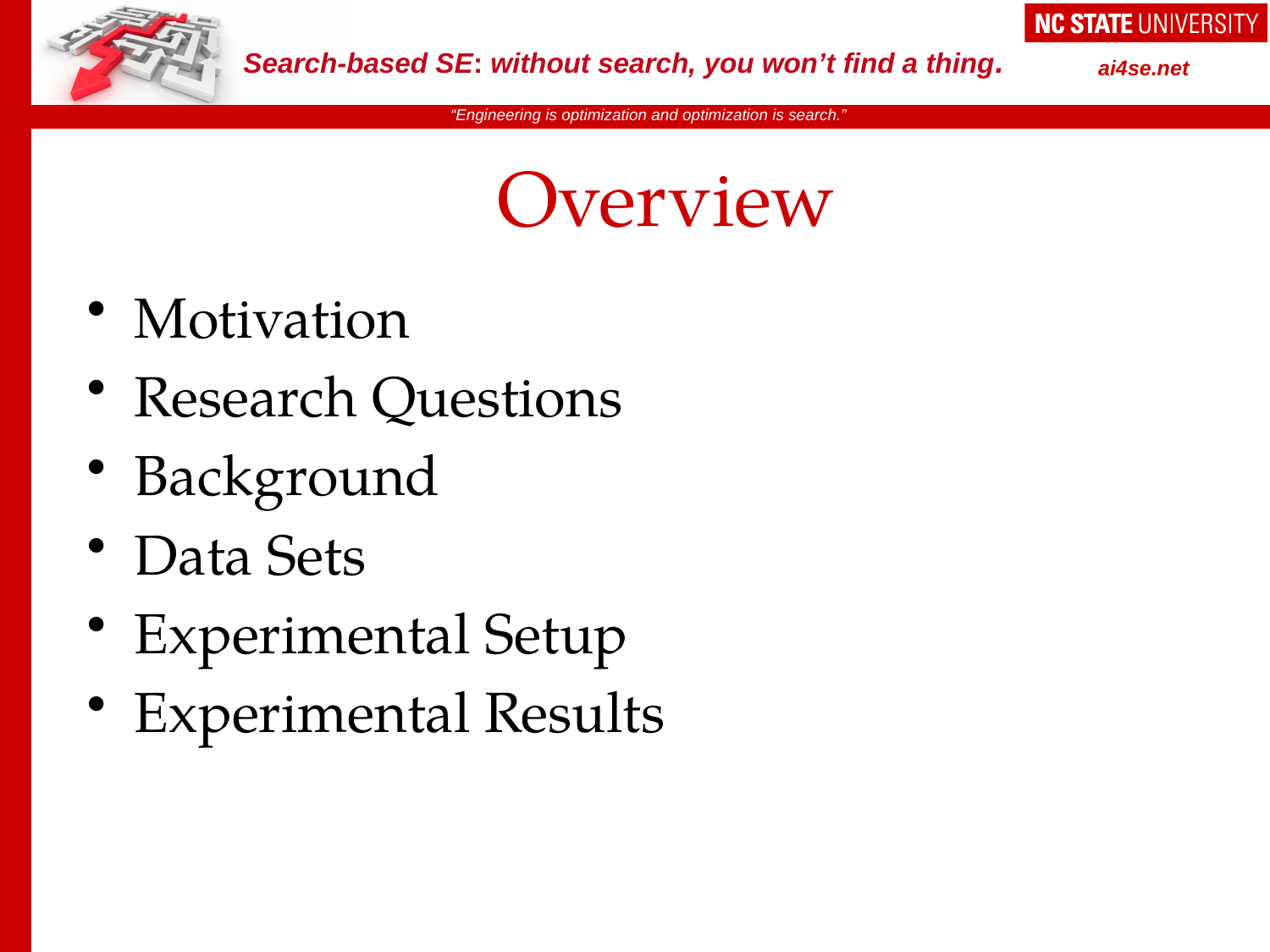

# Overview
Motivation
Research Questions
Background
Data Sets
Experimental Setup
Experimental Results